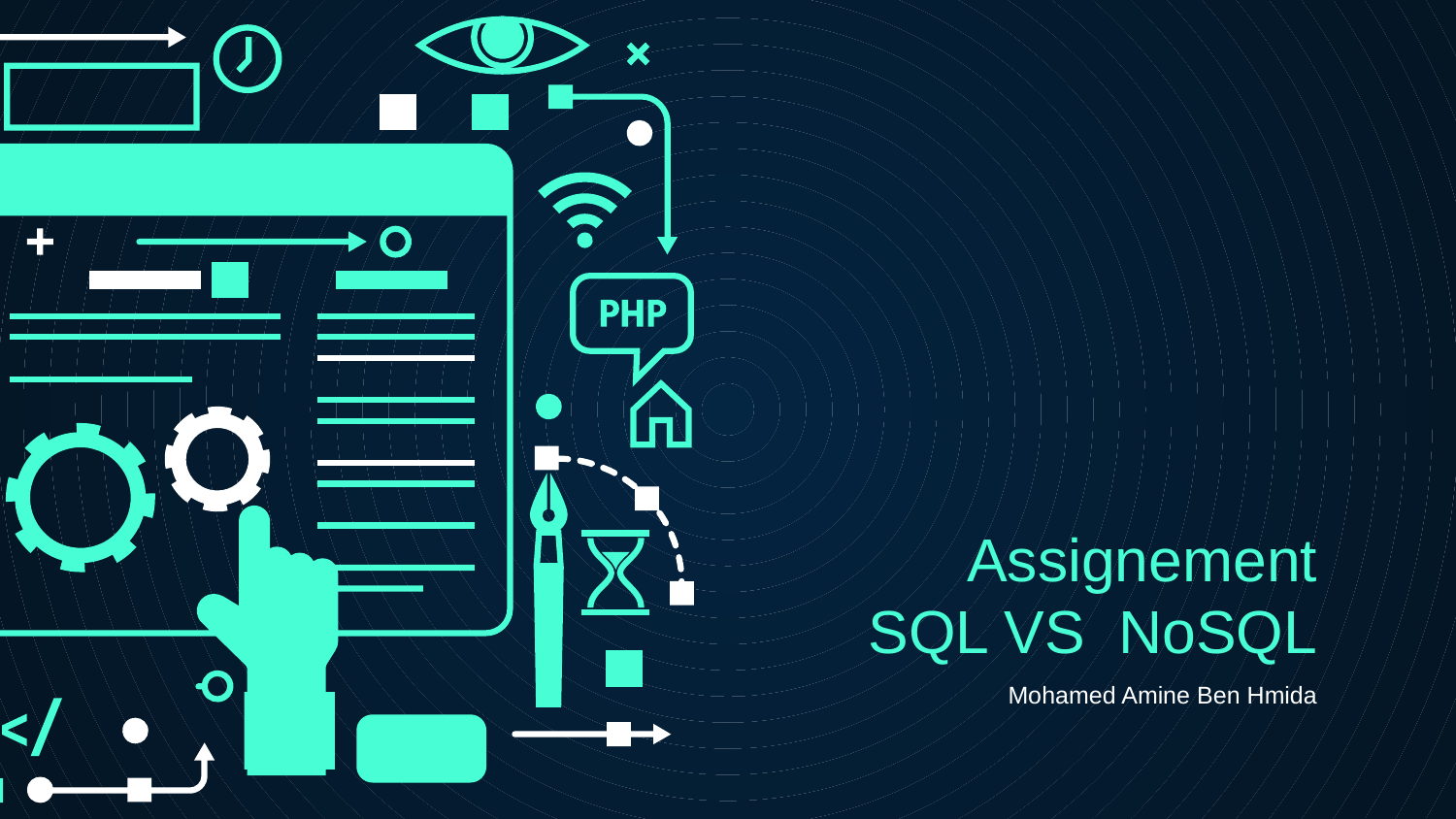

# Assignement
SQL VS  NoSQL

Mohamed Amine Ben Hmida